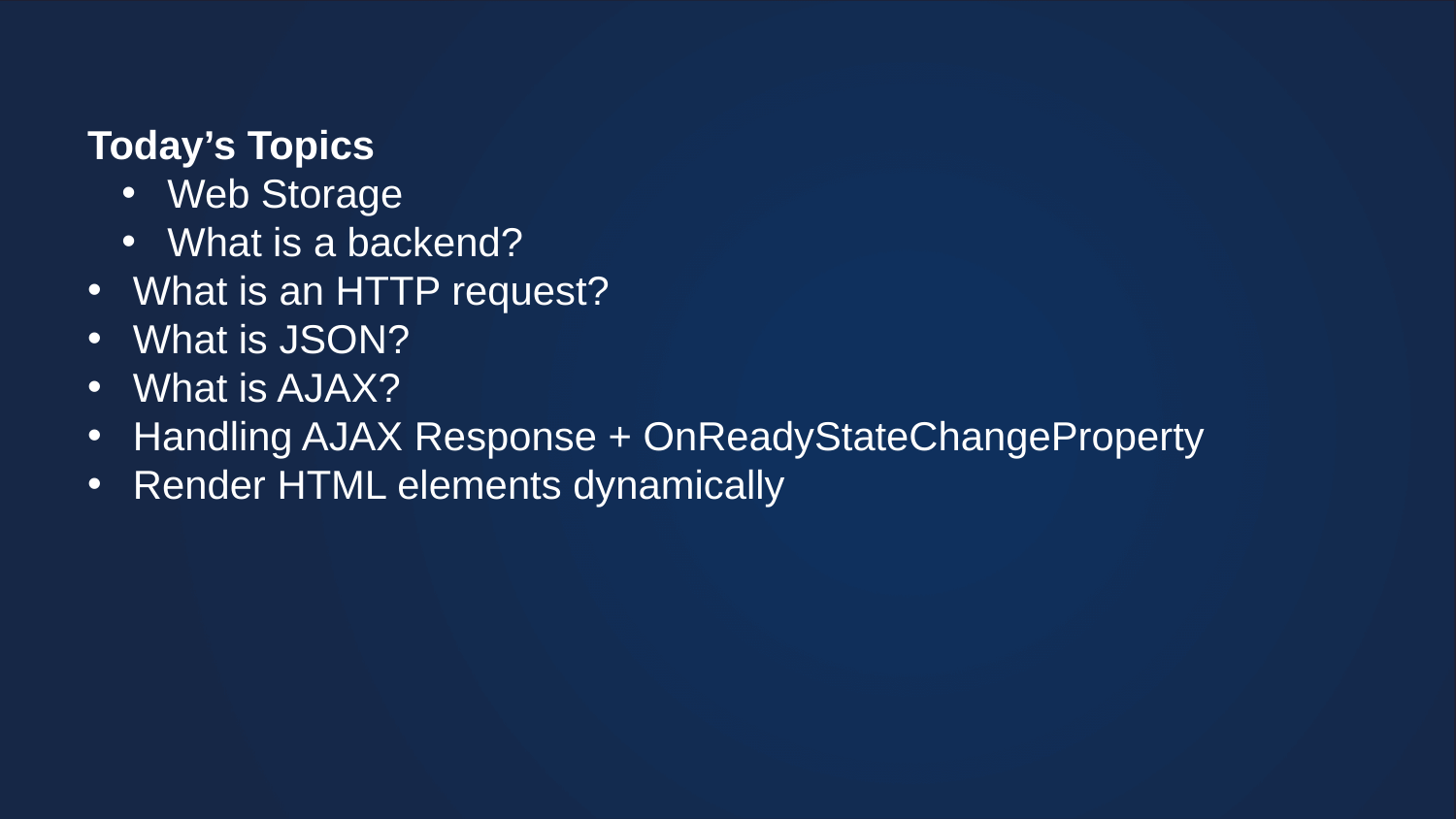

Today’s Topics
 Web Storage
 What is a backend?
 What is an HTTP request?
 What is JSON?
 What is AJAX?
 Handling AJAX Response + OnReadyStateChangeProperty
 Render HTML elements dynamically